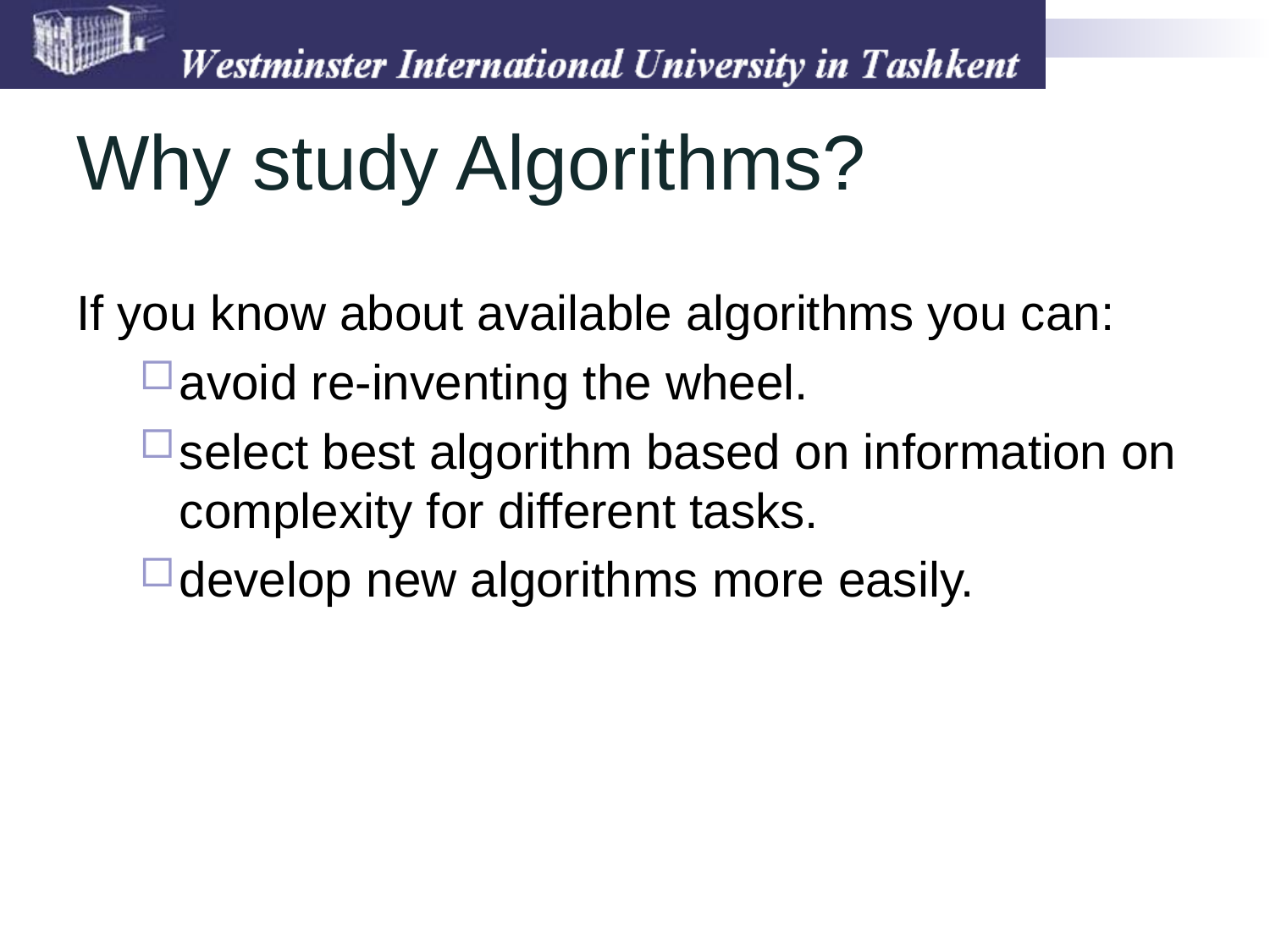

# Why study Algorithms?
If you know about available algorithms you can:
avoid re-inventing the wheel.
select best algorithm based on information on complexity for different tasks.
develop new algorithms more easily.